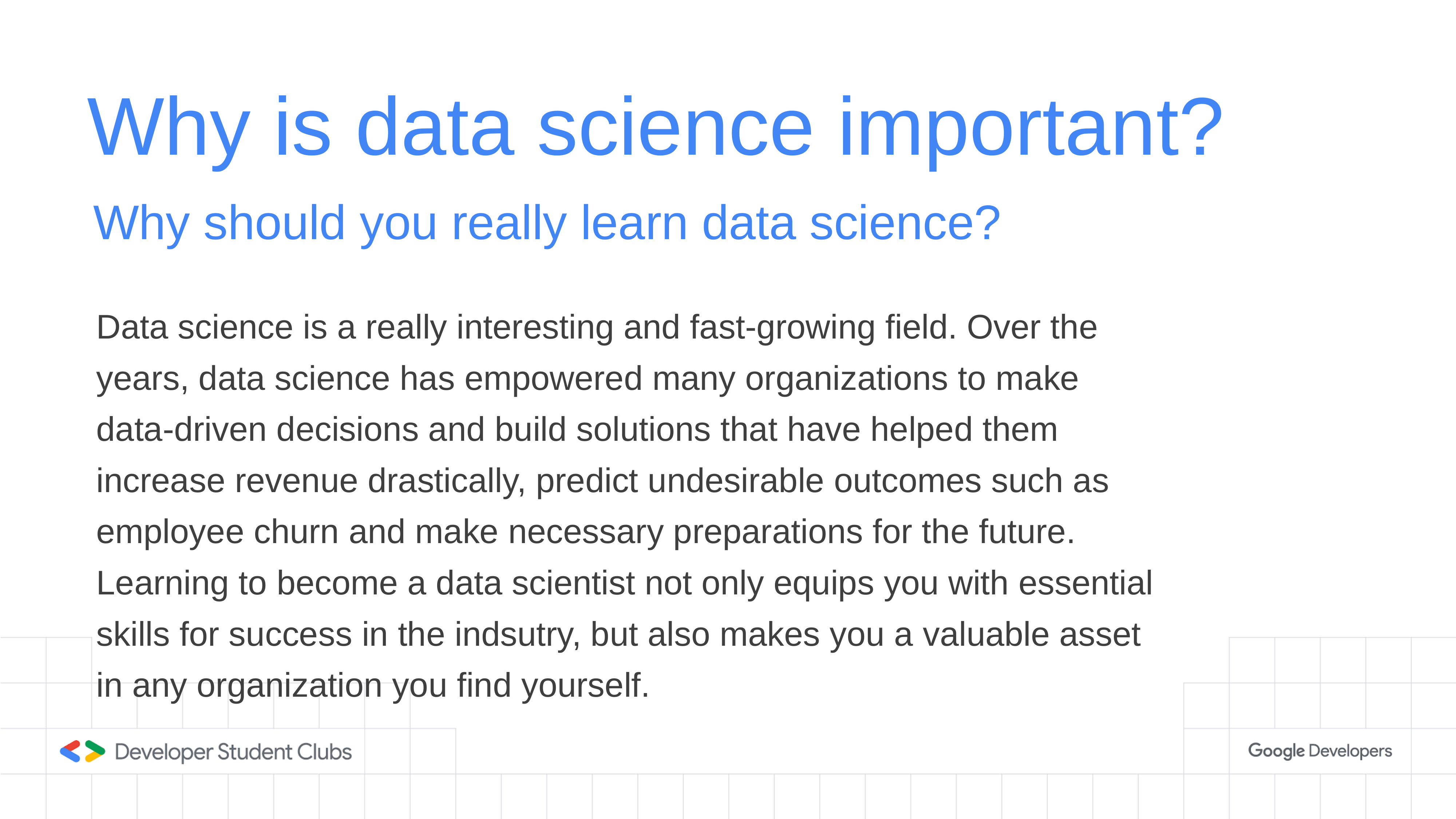

# Why is data science important?
Why should you really learn data science?
Data science is a really interesting and fast-growing field. Over the years, data science has empowered many organizations to make data-driven decisions and build solutions that have helped them increase revenue drastically, predict undesirable outcomes such as employee churn and make necessary preparations for the future. Learning to become a data scientist not only equips you with essential skills for success in the indsutry, but also makes you a valuable asset in any organization you find yourself.